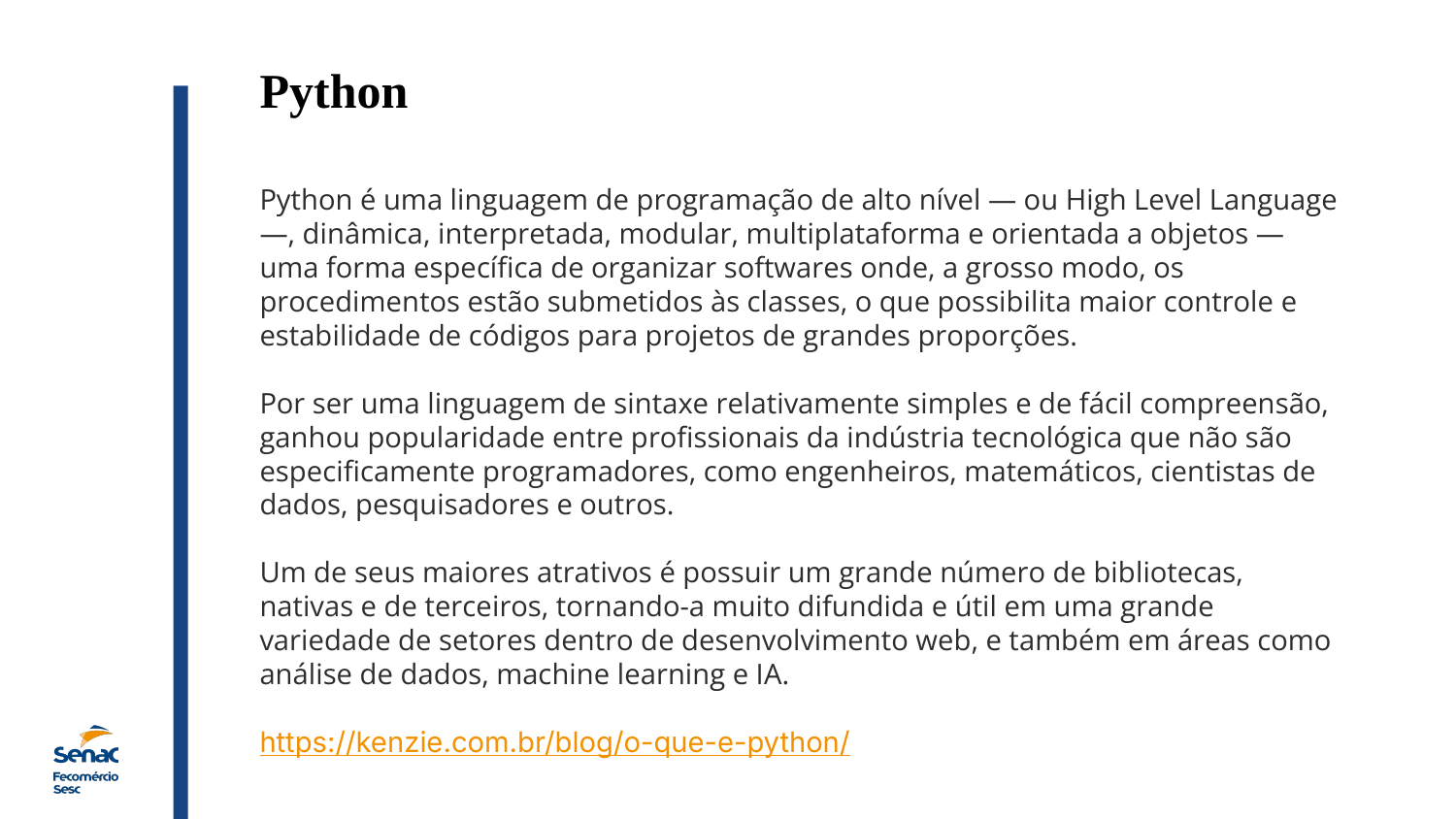

Python
Python é uma linguagem de programação de alto nível — ou High Level Language —, dinâmica, interpretada, modular, multiplataforma e orientada a objetos — uma forma específica de organizar softwares onde, a grosso modo, os procedimentos estão submetidos às classes, o que possibilita maior controle e estabilidade de códigos para projetos de grandes proporções.

Por ser uma linguagem de sintaxe relativamente simples e de fácil compreensão, ganhou popularidade entre profissionais da indústria tecnológica que não são especificamente programadores, como engenheiros, matemáticos, cientistas de dados, pesquisadores e outros.

Um de seus maiores atrativos é possuir um grande número de bibliotecas, nativas e de terceiros, tornando-a muito difundida e útil em uma grande variedade de setores dentro de desenvolvimento web, e também em áreas como análise de dados, machine learning e IA.

https://kenzie.com.br/blog/o-que-e-python/